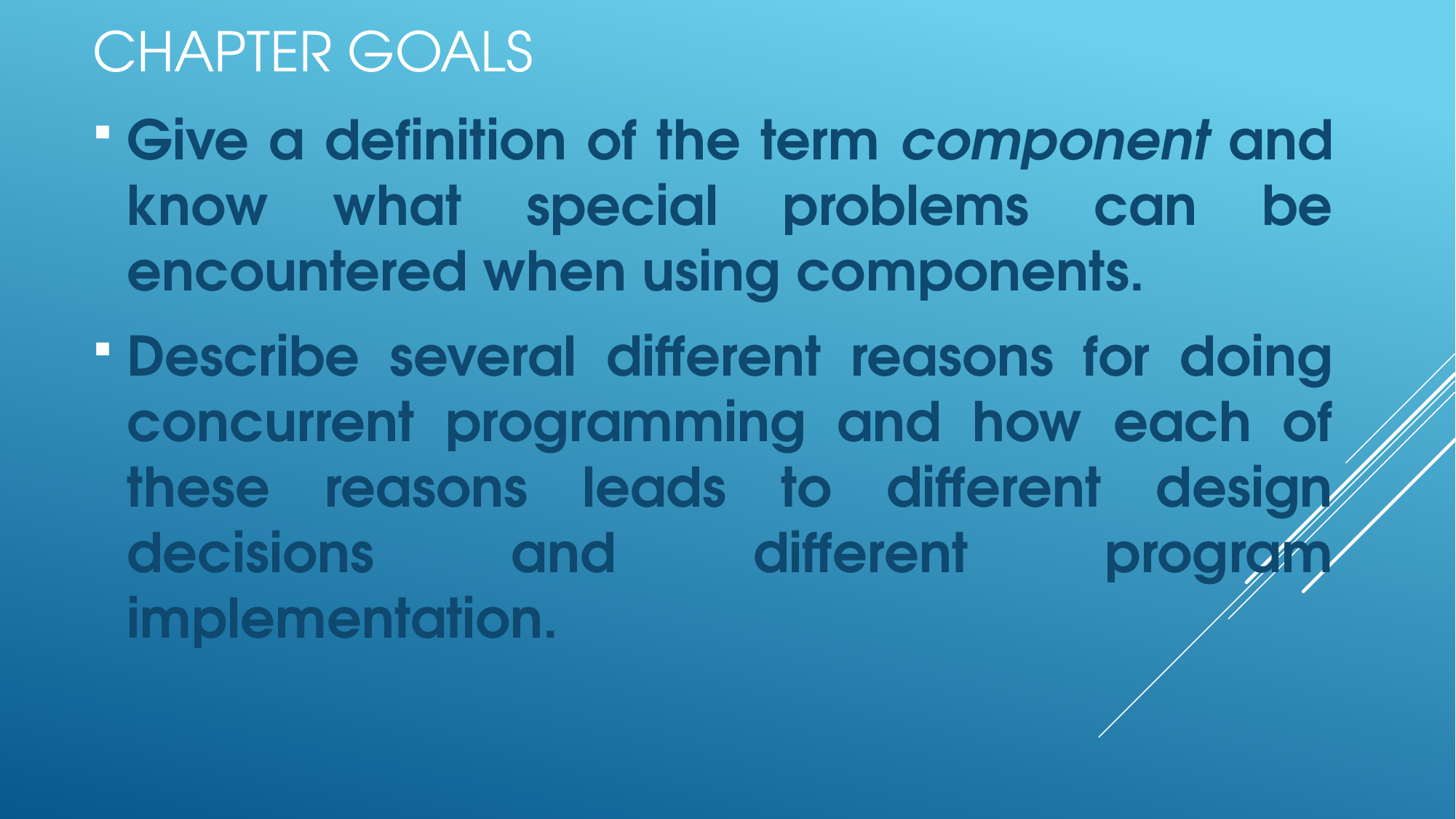

# Chapter goals
Give a definition of the term component and know what special problems can be encountered when using components.
Describe several different reasons for doing concurrent programming and how each of these reasons leads to different design decisions and different program implementation.